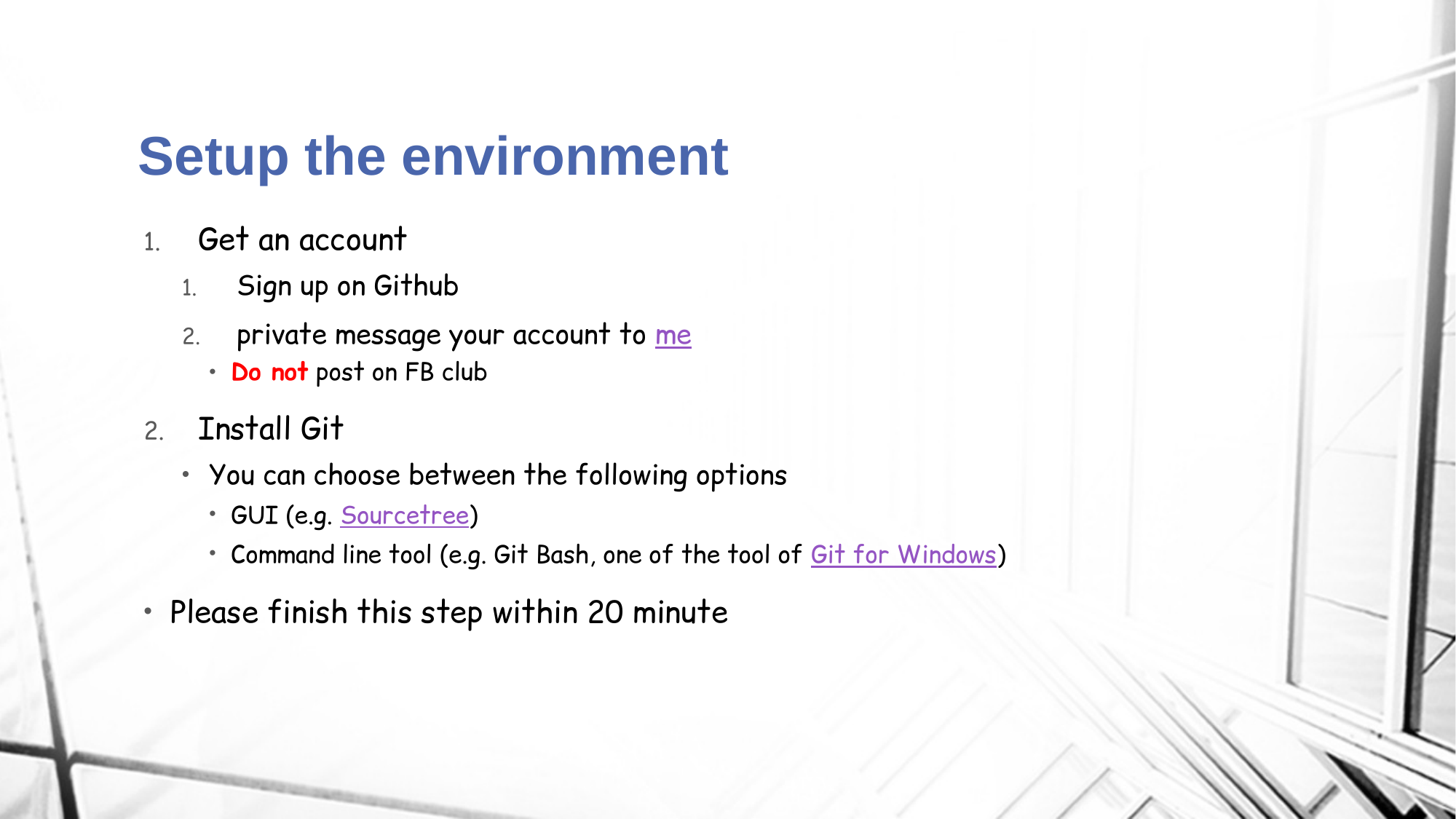

# Setup the environment
Get an account
Sign up on Github
private message your account to me
Do not post on FB club
Install Git
You can choose between the following options
GUI (e.g. Sourcetree)
Command line tool (e.g. Git Bash, one of the tool of Git for Windows)
Please finish this step within 20 minute